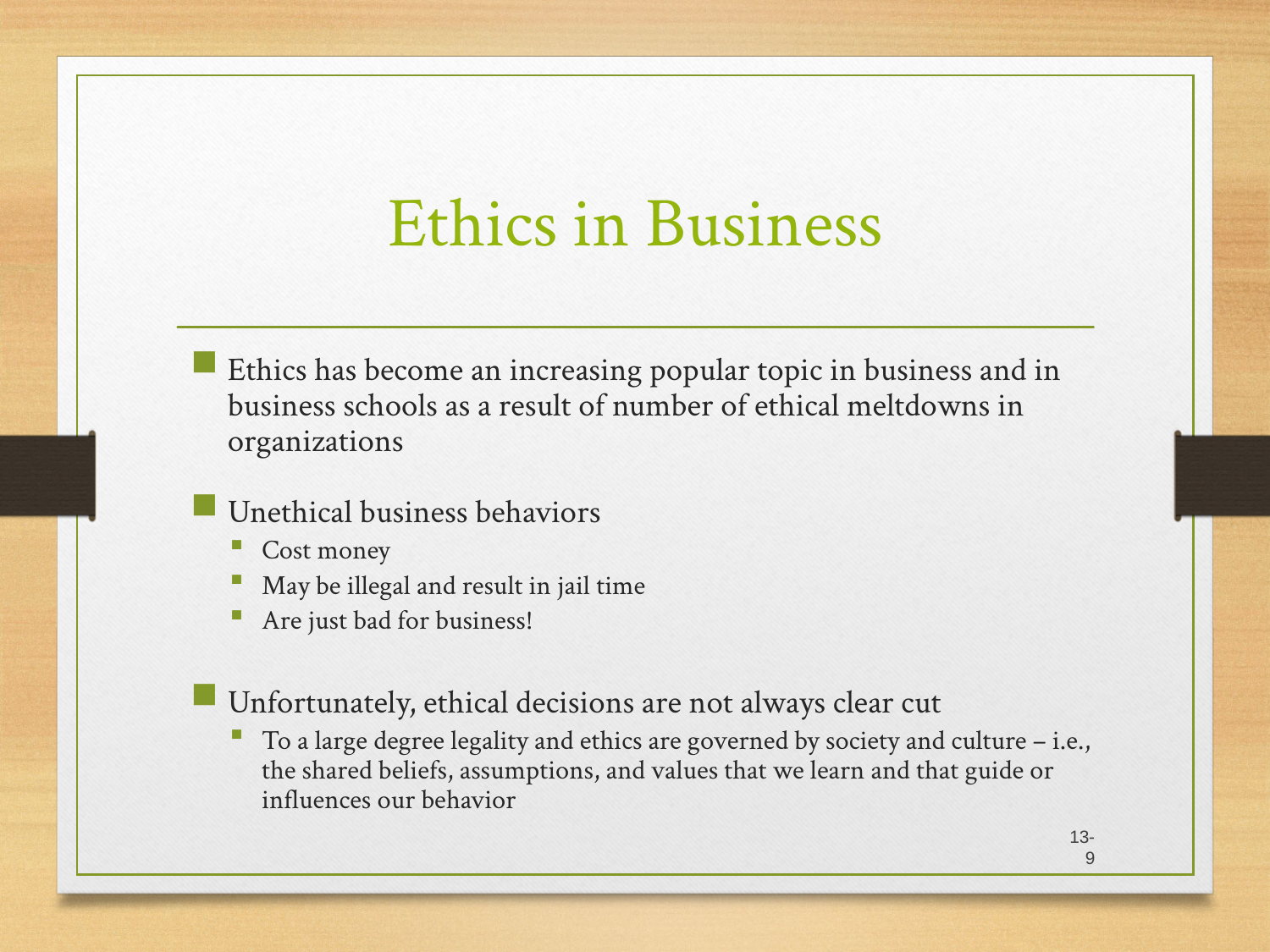

# Ethics in Business
Ethics has become an increasing popular topic in business and in business schools as a result of number of ethical meltdowns in organizations

Unethical business behaviors
Cost money
May be illegal and result in jail time
Are just bad for business!

Unfortunately, ethical decisions are not always clear cut
To a large degree legality and ethics are governed by society and culture – i.e., the shared beliefs, assumptions, and values that we learn and that guide or influences our behavior
13-9